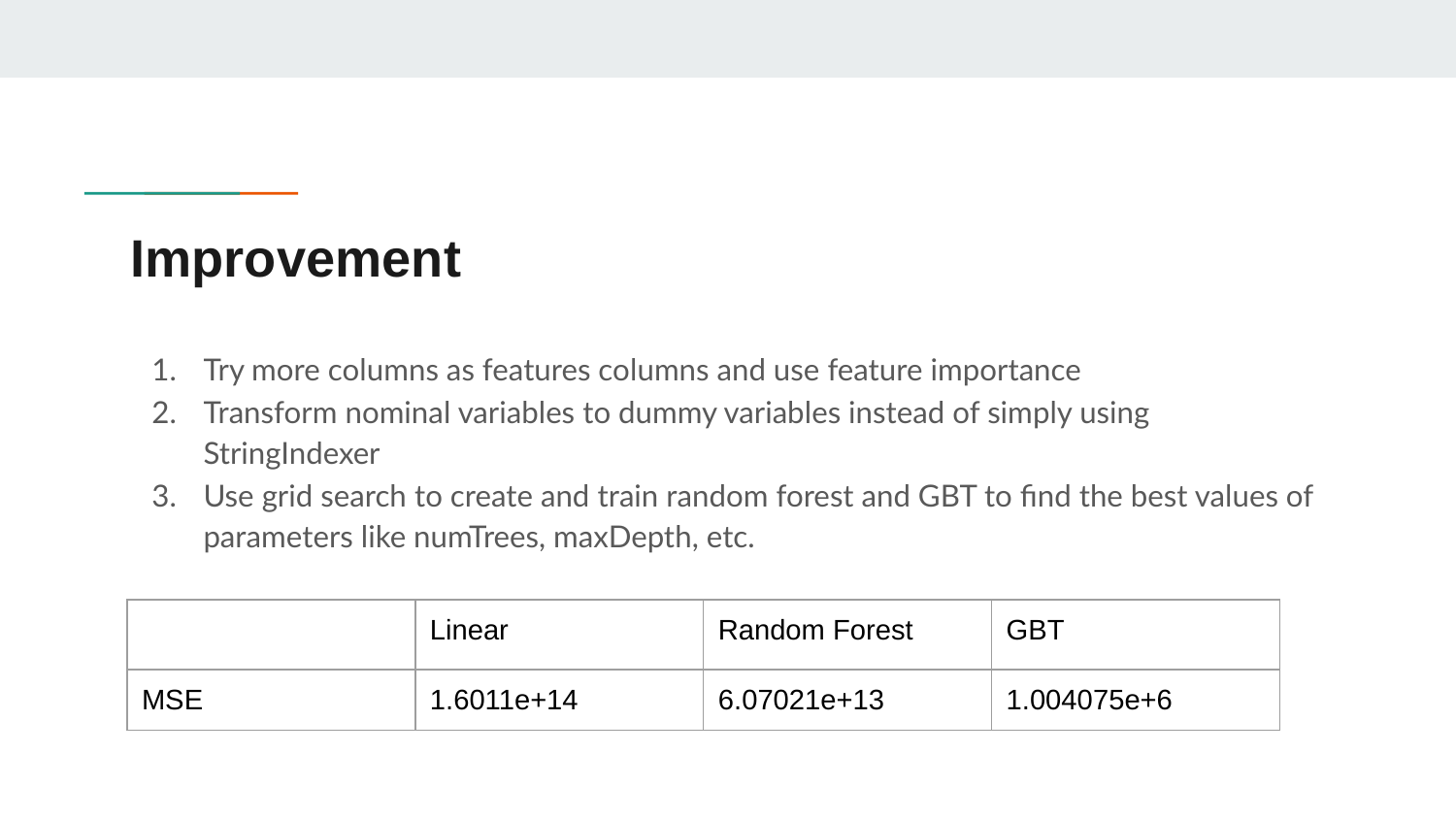

# Improvement
Try more columns as features columns and use feature importance
Transform nominal variables to dummy variables instead of simply using StringIndexer
Use grid search to create and train random forest and GBT to find the best values of parameters like numTrees, maxDepth, etc.

|  | Linear | Random Forest | GBT |
| --- | --- | --- | --- |
| MSE | 1.6011e+14 | 6.07021e+13 | 1.004075e+6 |